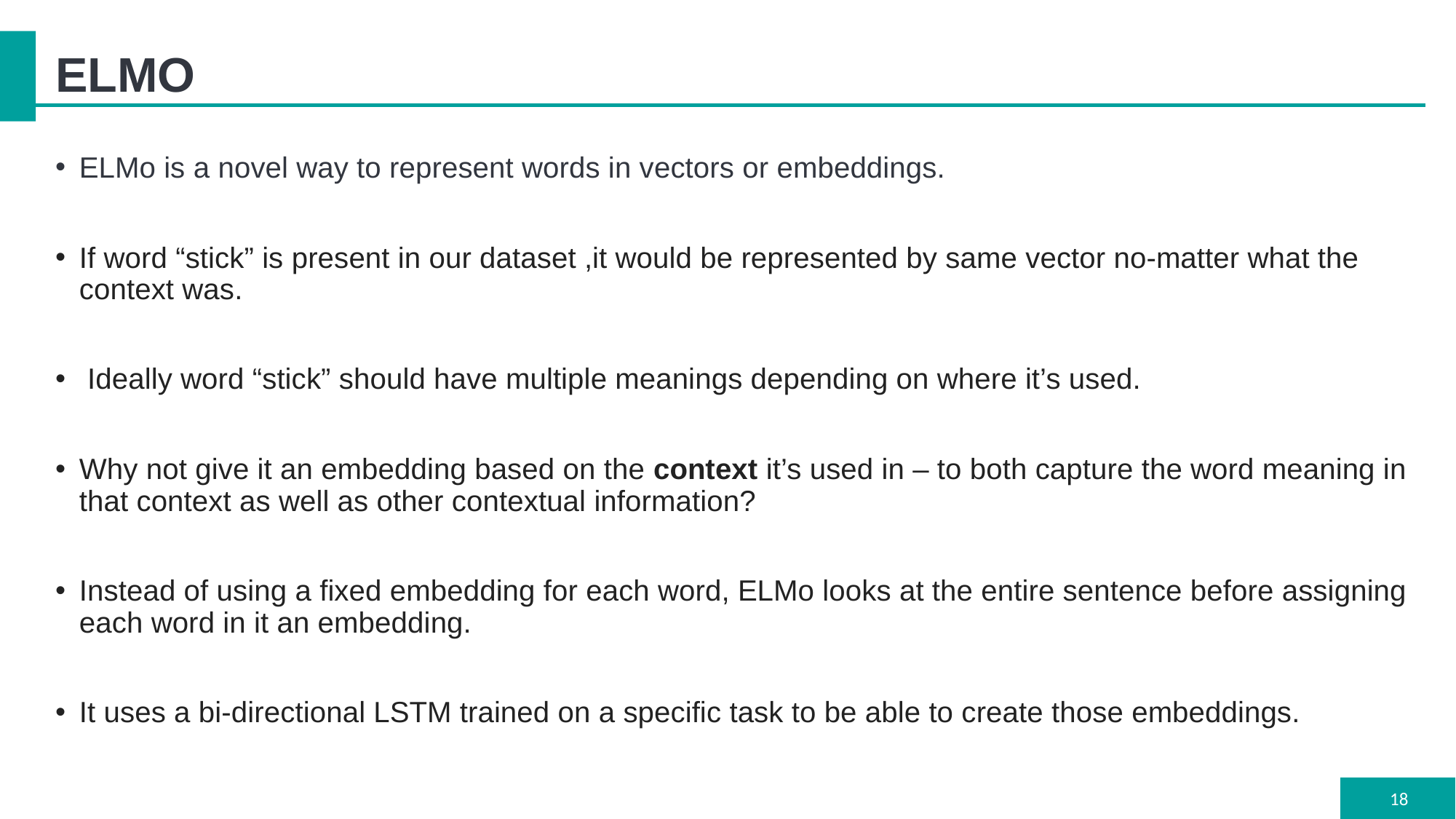

# ELMO
ELMo is a novel way to represent words in vectors or embeddings.

If word “stick” is present in our dataset ,it would be represented by same vector no-matter what the context was.

 Ideally word “stick” should have multiple meanings depending on where it’s used.

Why not give it an embedding based on the context it’s used in – to both capture the word meaning in that context as well as other contextual information?

Instead of using a fixed embedding for each word, ELMo looks at the entire sentence before assigning each word in it an embedding.

It uses a bi-directional LSTM trained on a specific task to be able to create those embeddings.
18